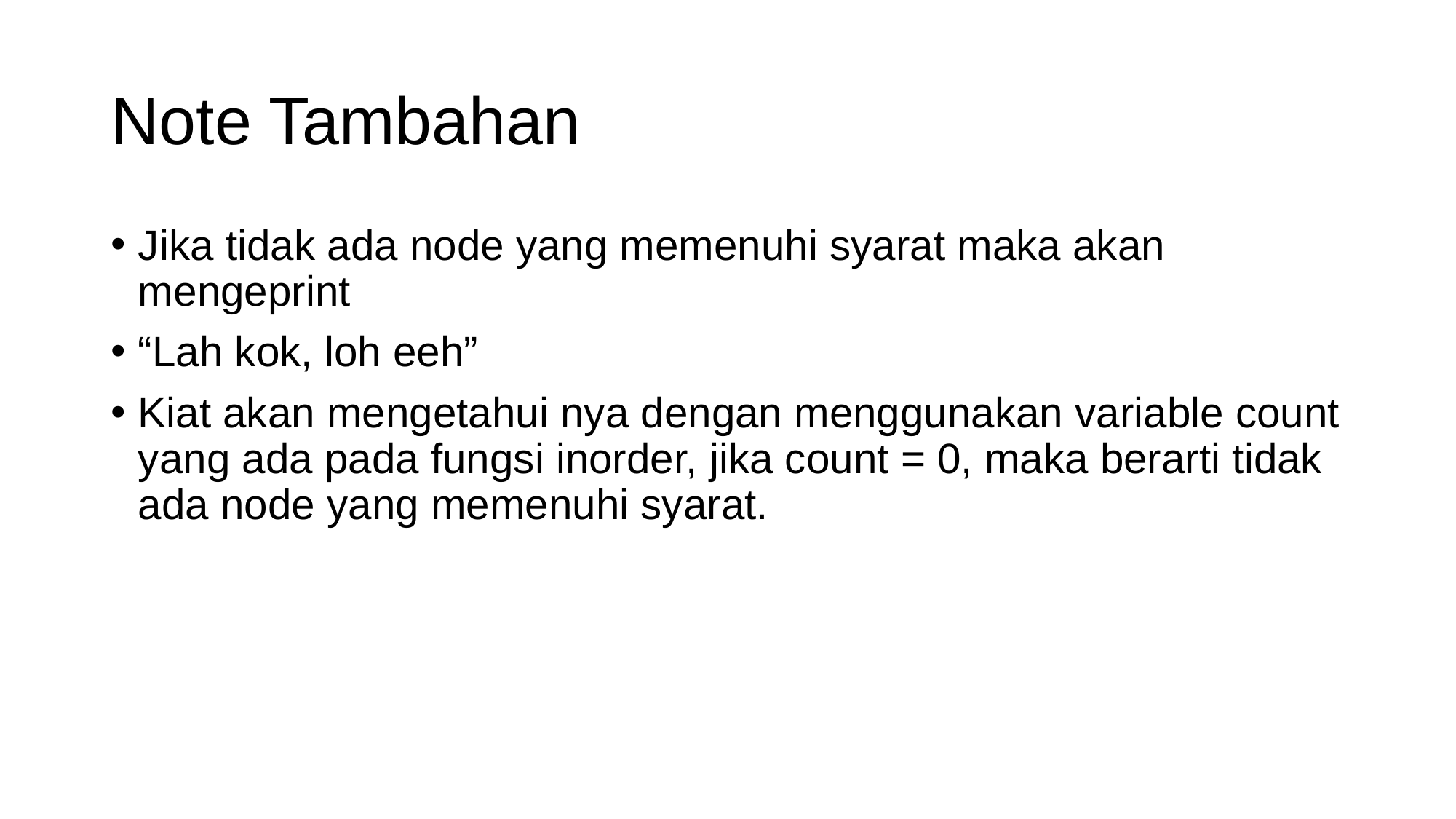

# Note Tambahan
Jika tidak ada node yang memenuhi syarat maka akan mengeprint
“Lah kok, loh eeh”
Kiat akan mengetahui nya dengan menggunakan variable count yang ada pada fungsi inorder, jika count = 0, maka berarti tidak ada node yang memenuhi syarat.